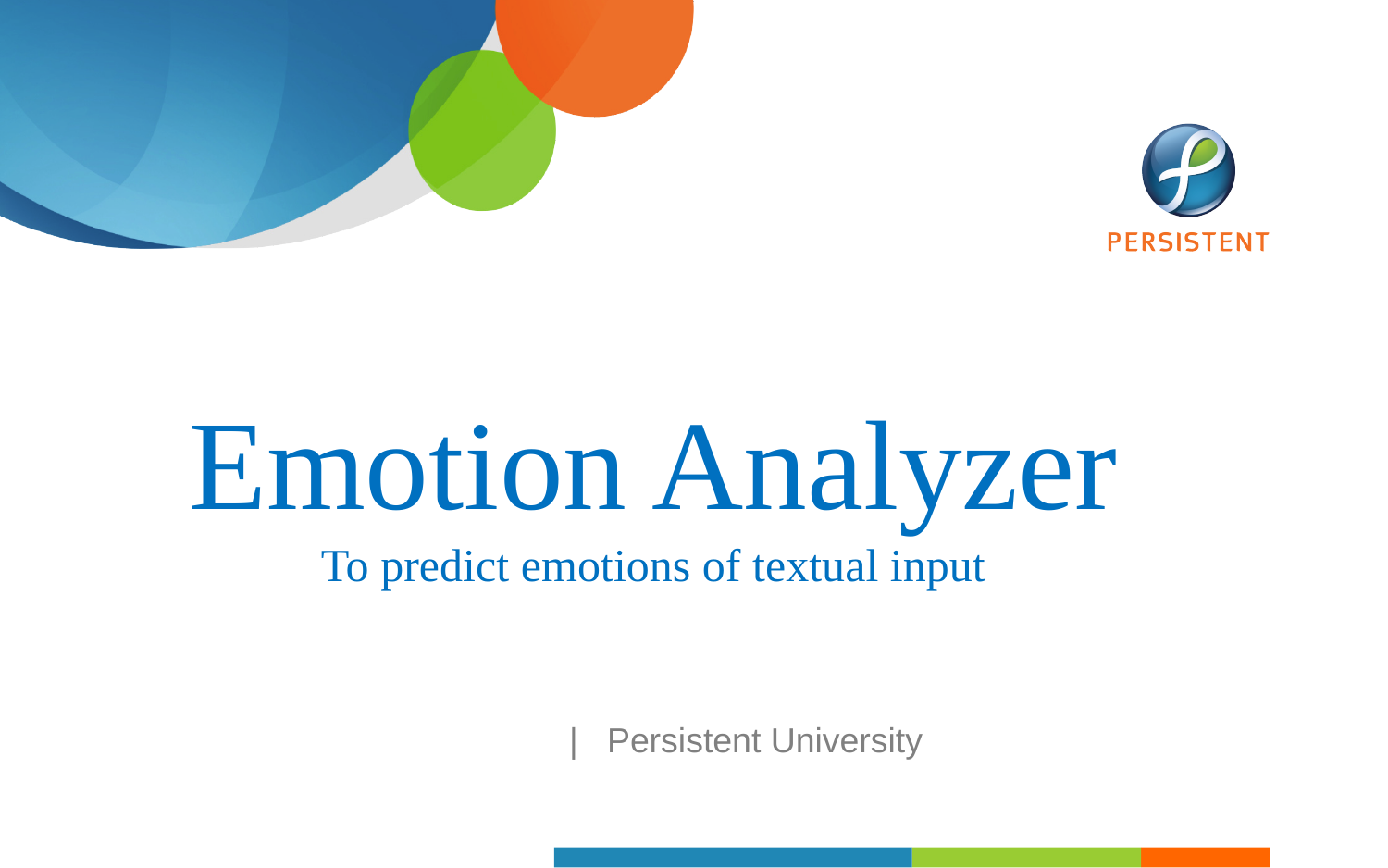

# Emotion Analyzer To predict emotions of textual input
|   Persistent University